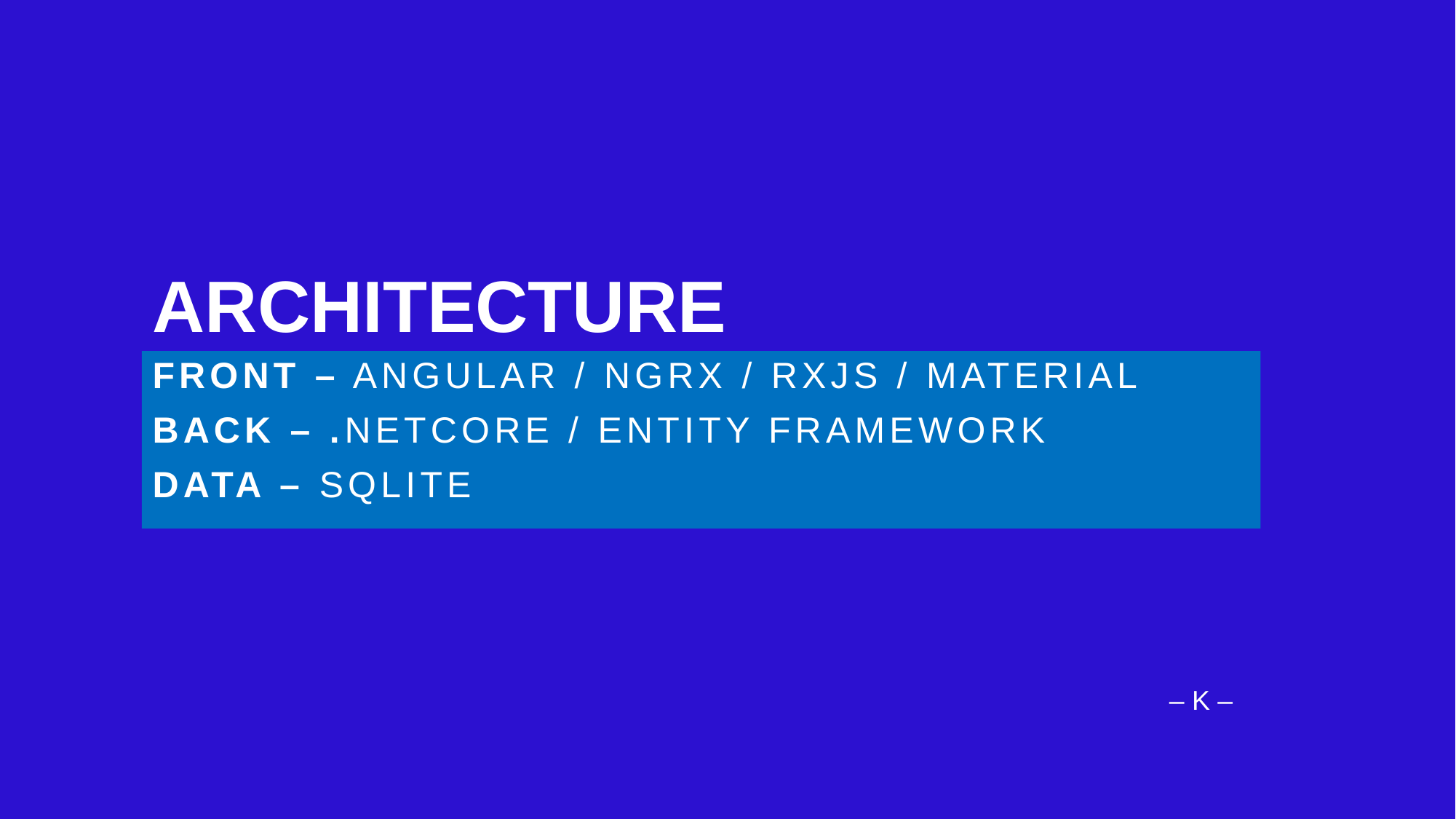

# Architecture
FRONT – Angular / Ngrx / rxjs / Material
BACK – .NetCore / Entity Framework
DATA – SQLite